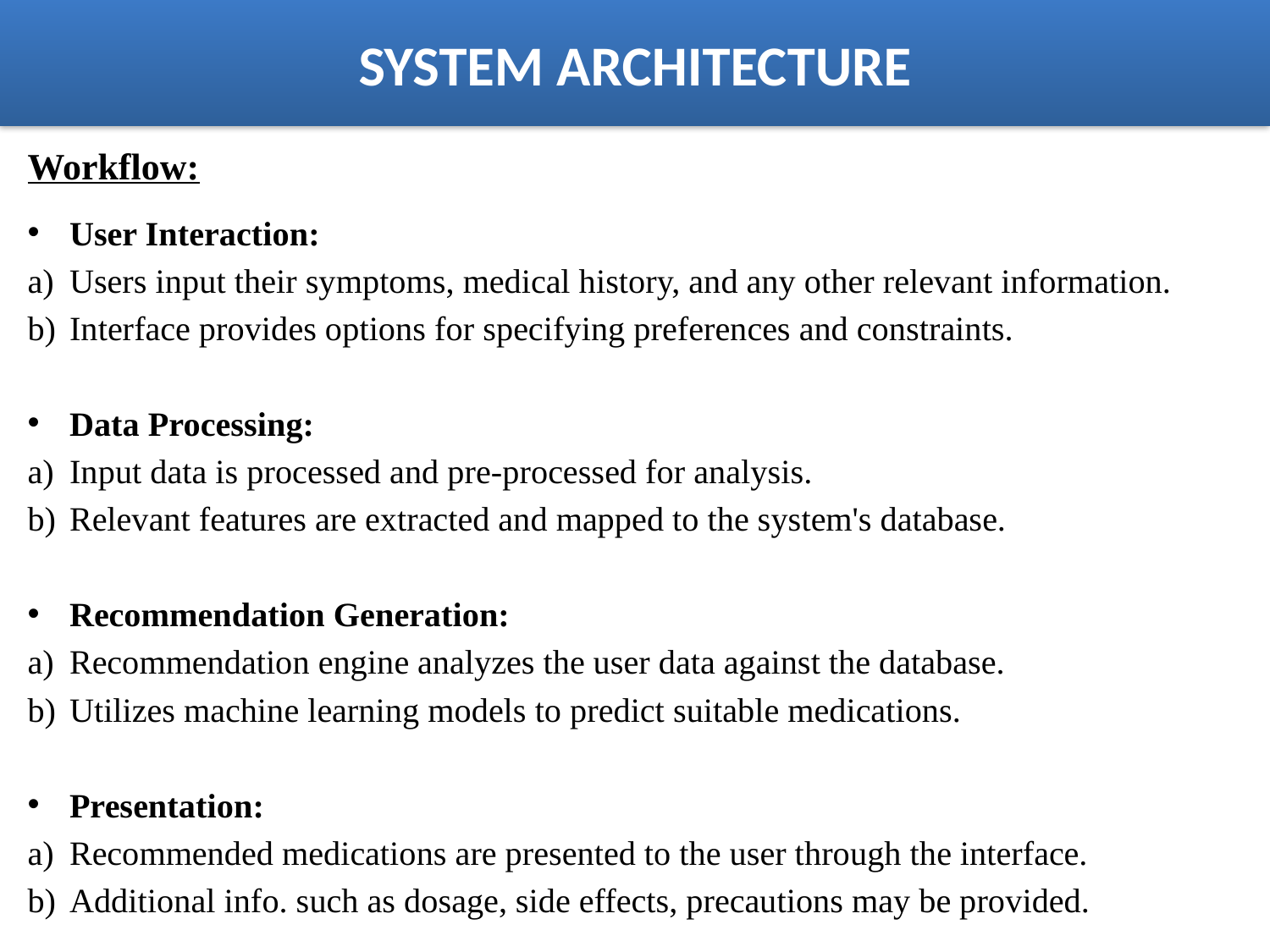

# SYSTEM ARCHITECTURE
Workflow:

User Interaction:
Users input their symptoms, medical history, and any other relevant information.
Interface provides options for specifying preferences and constraints.

Data Processing:
Input data is processed and pre-processed for analysis.
Relevant features are extracted and mapped to the system's database.

Recommendation Generation:
Recommendation engine analyzes the user data against the database.
Utilizes machine learning models to predict suitable medications.

Presentation:
Recommended medications are presented to the user through the interface.
Additional info. such as dosage, side effects, precautions may be provided.